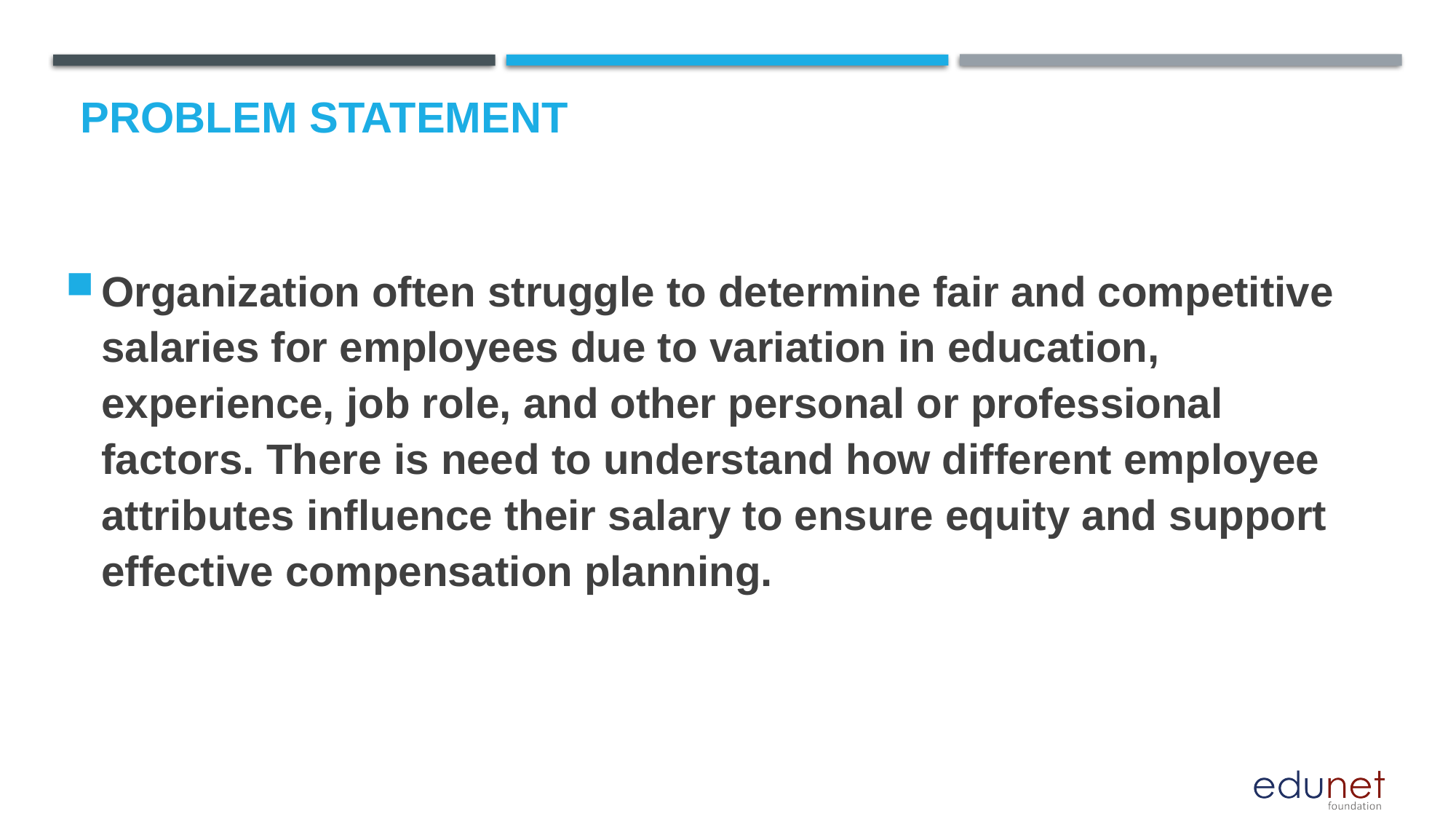

# Problem Statement
Organization often struggle to determine fair and competitive salaries for employees due to variation in education, experience, job role, and other personal or professional factors. There is need to understand how different employee attributes influence their salary to ensure equity and support effective compensation planning.